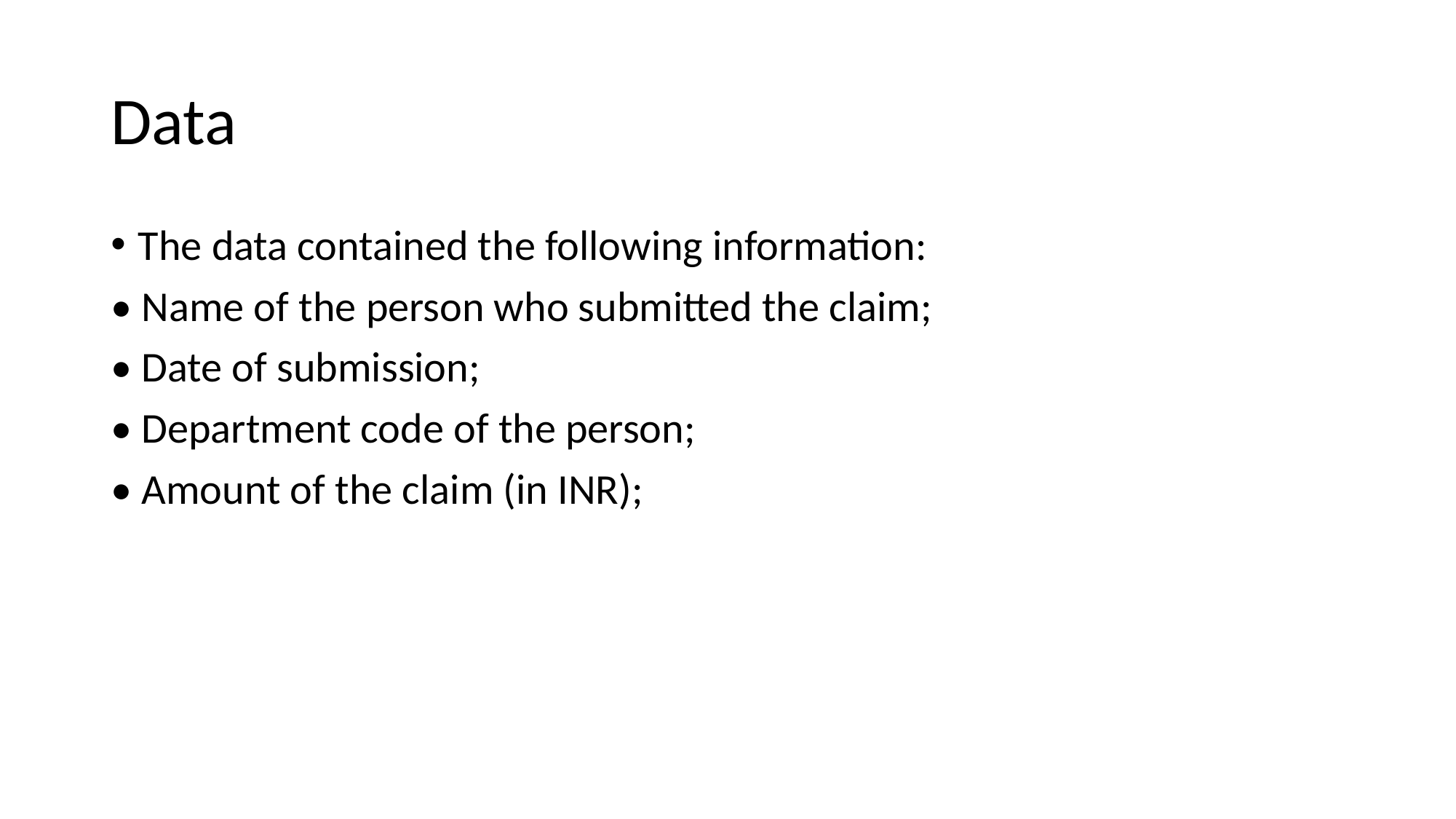

# Data
The data contained the following information:
• Name of the person who submitted the claim;
• Date of submission;
• Department code of the person;
• Amount of the claim (in INR);